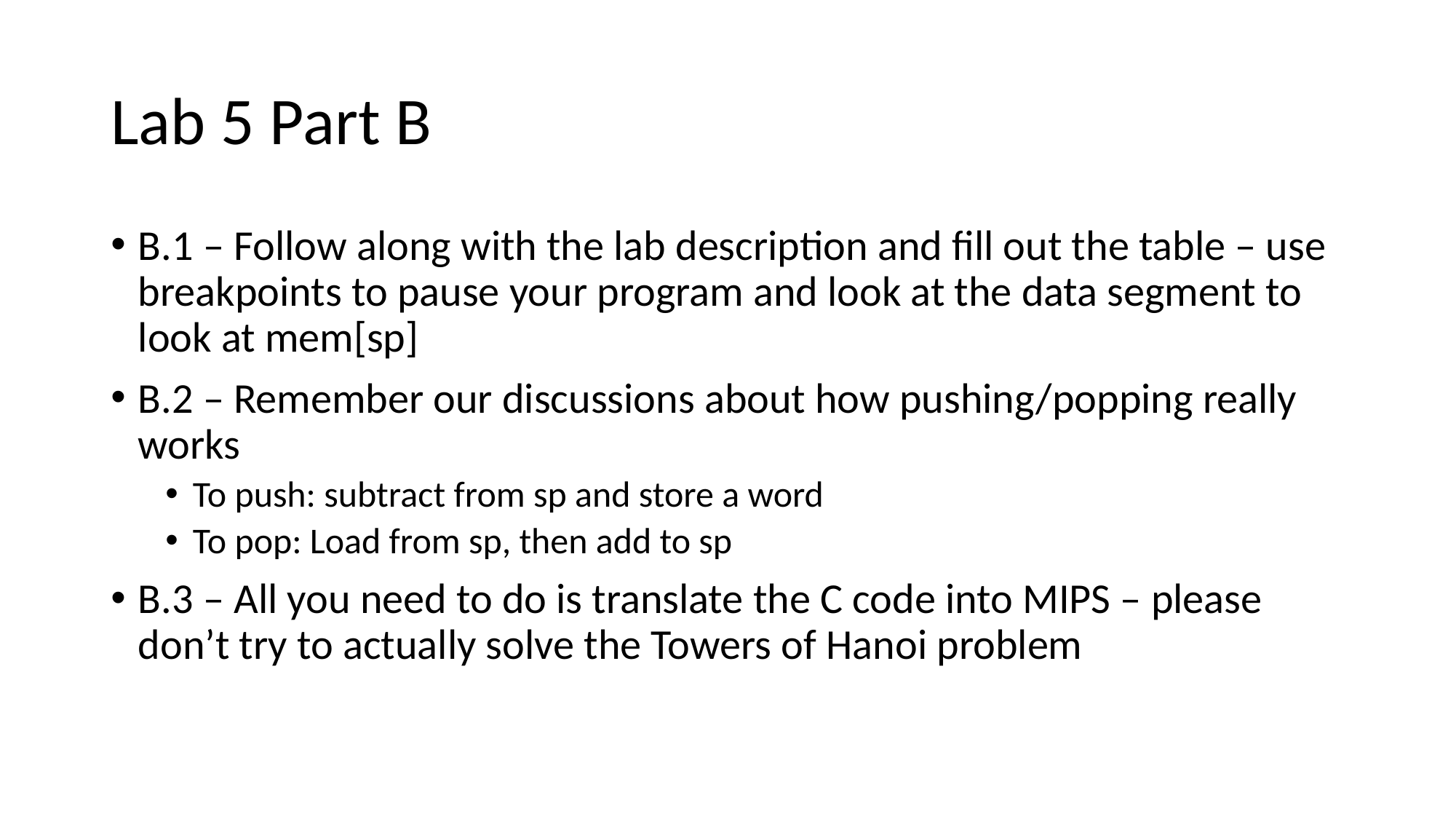

# Lab 5 Part B
B.1 – Follow along with the lab description and fill out the table – use breakpoints to pause your program and look at the data segment to look at mem[sp]
B.2 – Remember our discussions about how pushing/popping really works
To push: subtract from sp and store a word
To pop: Load from sp, then add to sp
B.3 – All you need to do is translate the C code into MIPS – please don’t try to actually solve the Towers of Hanoi problem